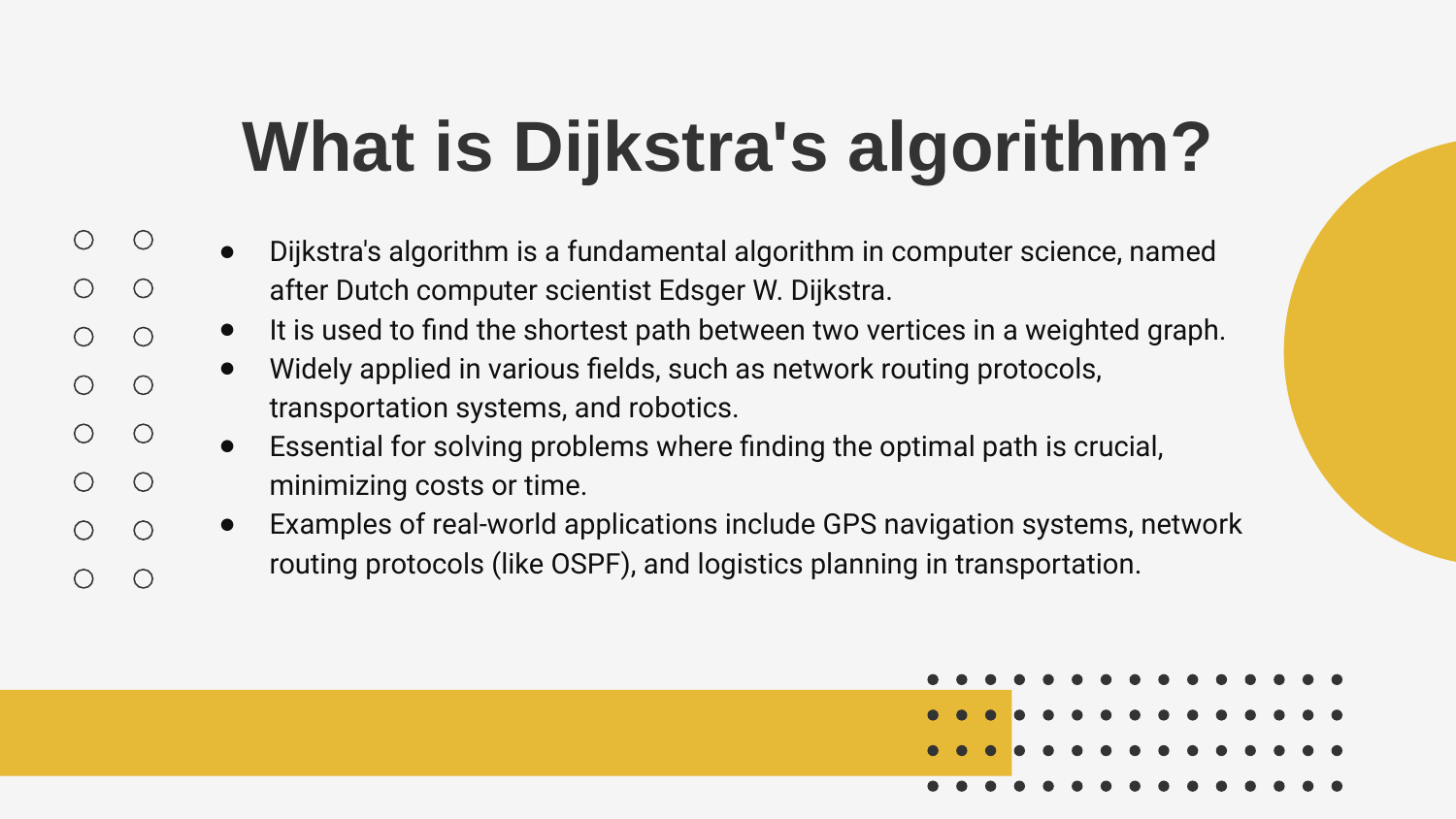

# What is Dijkstra's algorithm?
Dijkstra's algorithm is a fundamental algorithm in computer science, named after Dutch computer scientist Edsger W. Dijkstra.
It is used to find the shortest path between two vertices in a weighted graph.
Widely applied in various fields, such as network routing protocols, transportation systems, and robotics.
Essential for solving problems where finding the optimal path is crucial, minimizing costs or time.
Examples of real-world applications include GPS navigation systems, network routing protocols (like OSPF), and logistics planning in transportation.